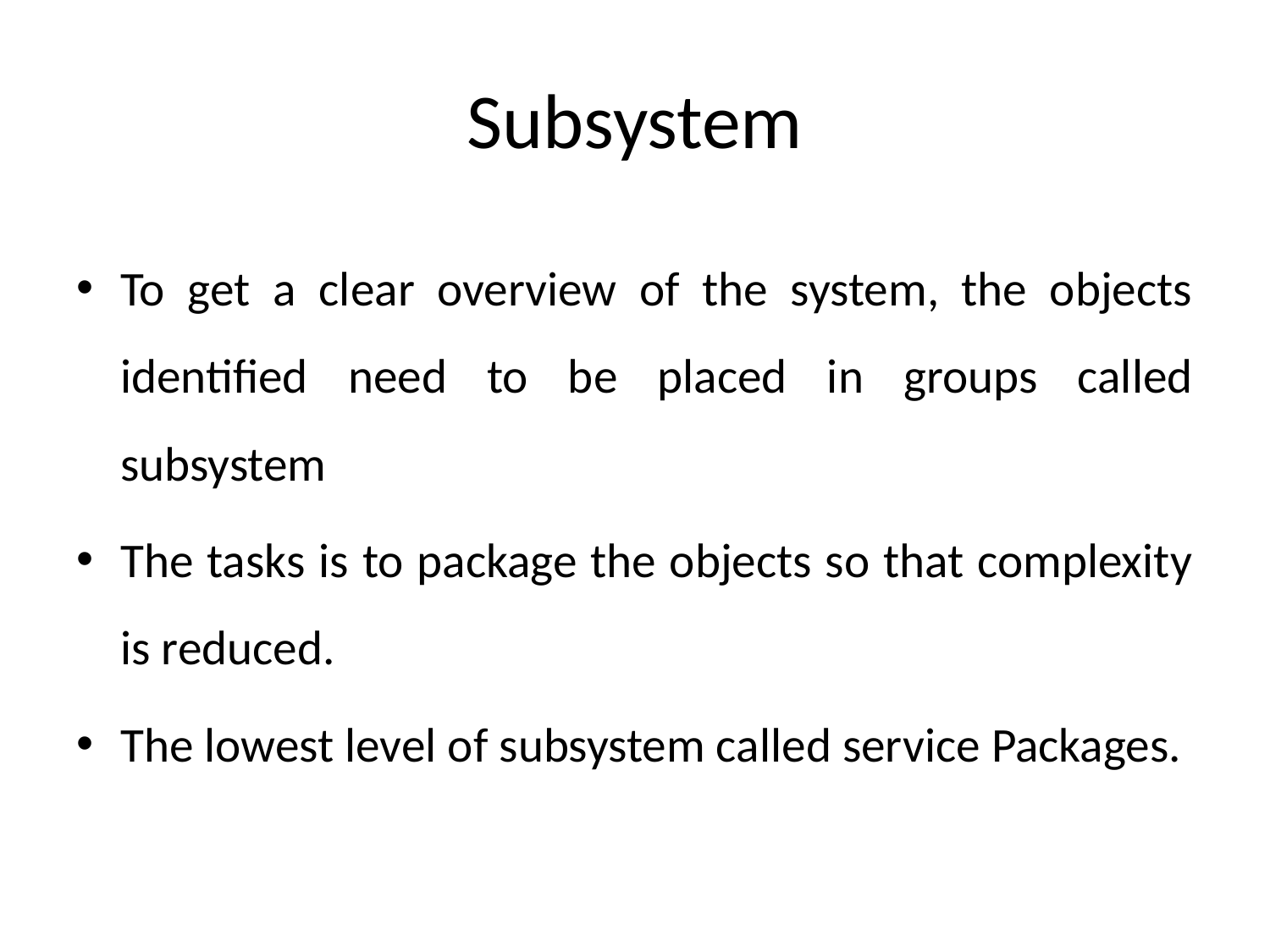

# Subsystem
To get a clear overview of the system, the objects identified need to be placed in groups called subsystem
The tasks is to package the objects so that complexity is reduced.
The lowest level of subsystem called service Packages.